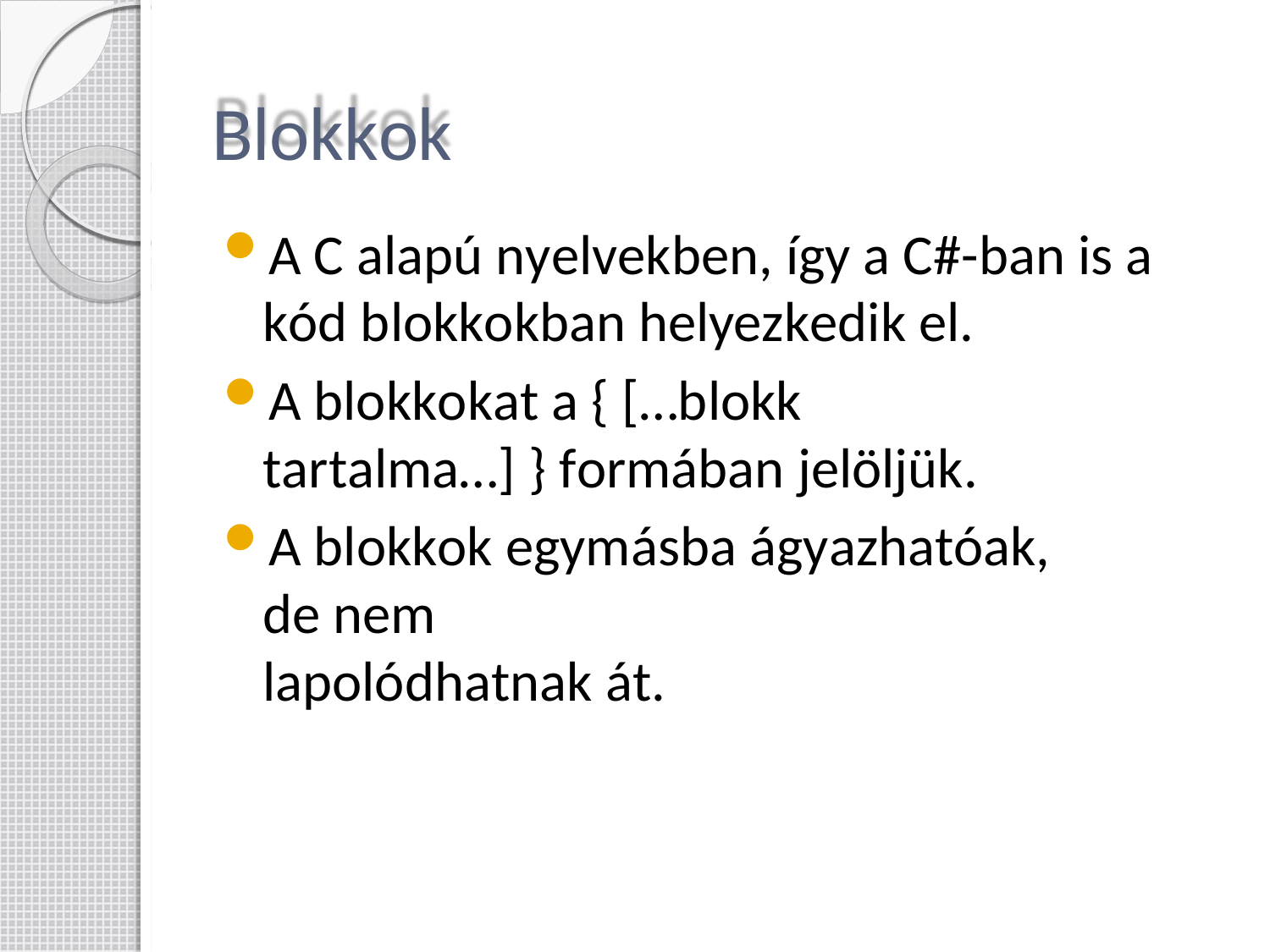

# Blokkok
A C alapú nyelvekben, így a C#-ban is a
kód blokkokban helyezkedik el.
A blokkokat a { […blokk tartalma…] } formában jelöljük.
A blokkok egymásba ágyazhatóak, de nem
lapolódhatnak át.